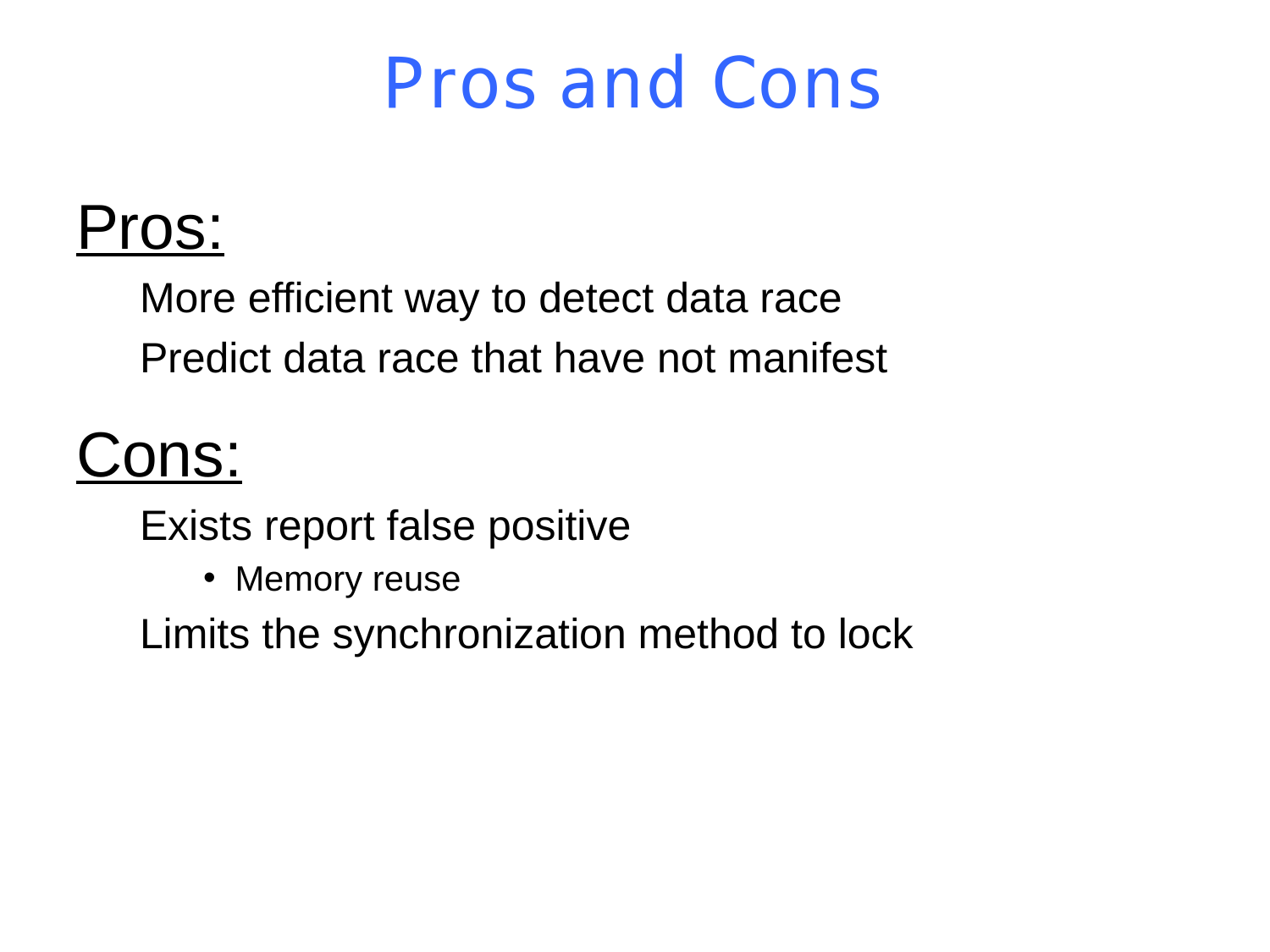

# Pros and Cons
Pros:
More efficient way to detect data race
Predict data race that have not manifest

Cons:
Exists report false positive
Memory reuse
Limits the synchronization method to lock